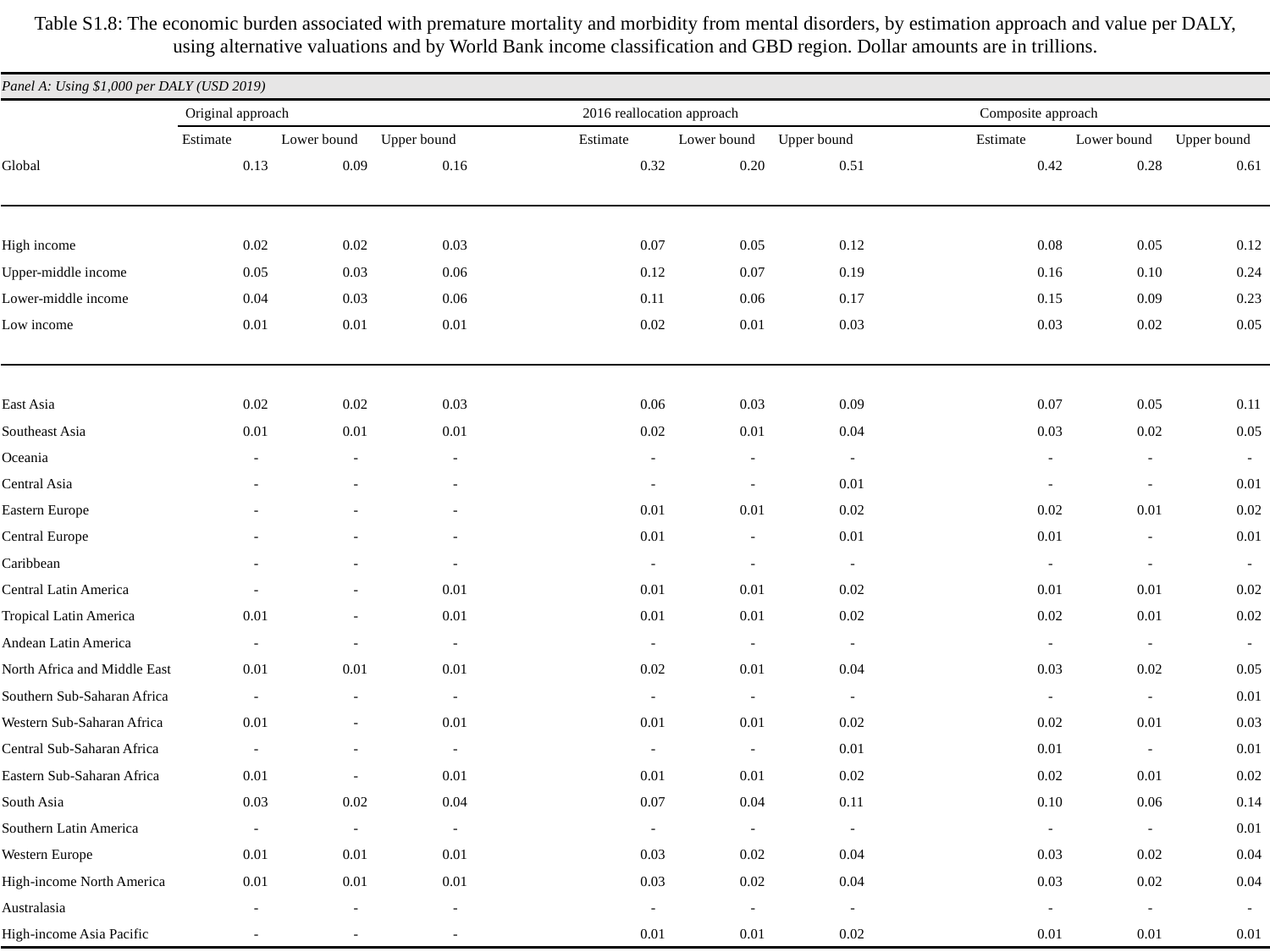

Table S1.8: The economic burden associated with premature mortality and morbidity from mental disorders, by estimation approach and value per DALY, using alternative valuations and by World Bank income classification and GBD region. Dollar amounts are in trillions.
| Panel A: Using $1,000 per DALY (USD 2019) |  |  |  |  |  |  |  |  |  |  |  |
| --- | --- | --- | --- | --- | --- | --- | --- | --- | --- | --- | --- |
|  | Original approach |  |  |  | 2016 reallocation approach |  |  |  | Composite approach |  |  |
|  | Estimate | Lower bound | Upper bound |  | Estimate | Lower bound | Upper bound |  | Estimate | Lower bound | Upper bound |
| Global | 0.13 | 0.09 | 0.16 |  | 0.32 | 0.20 | 0.51 |  | 0.42 | 0.28 | 0.61 |
|  |  |  |  |  |  |  |  |  |  |  |  |
|  |  |  |  |  |  |  |  |  |  |  |  |
| High income | 0.02 | 0.02 | 0.03 |  | 0.07 | 0.05 | 0.12 |  | 0.08 | 0.05 | 0.12 |
| Upper-middle income | 0.05 | 0.03 | 0.06 |  | 0.12 | 0.07 | 0.19 |  | 0.16 | 0.10 | 0.24 |
| Lower-middle income | 0.04 | 0.03 | 0.06 |  | 0.11 | 0.06 | 0.17 |  | 0.15 | 0.09 | 0.23 |
| Low income | 0.01 | 0.01 | 0.01 |  | 0.02 | 0.01 | 0.03 |  | 0.03 | 0.02 | 0.05 |
|  |  |  |  |  |  |  |  |  |  |  |  |
|  |  |  |  |  |  |  |  |  |  |  |  |
| East Asia | 0.02 | 0.02 | 0.03 |  | 0.06 | 0.03 | 0.09 |  | 0.07 | 0.05 | 0.11 |
| Southeast Asia | 0.01 | 0.01 | 0.01 |  | 0.02 | 0.01 | 0.04 |  | 0.03 | 0.02 | 0.05 |
| Oceania | - | - | - |  | - | - | - |  | - | - | - |
| Central Asia | - | - | - |  | - | - | 0.01 |  | - | - | 0.01 |
| Eastern Europe | - | - | - |  | 0.01 | 0.01 | 0.02 |  | 0.02 | 0.01 | 0.02 |
| Central Europe | - | - | - |  | 0.01 | - | 0.01 |  | 0.01 | - | 0.01 |
| Caribbean | - | - | - |  | - | - | - |  | - | - | - |
| Central Latin America | - | - | 0.01 |  | 0.01 | 0.01 | 0.02 |  | 0.01 | 0.01 | 0.02 |
| Tropical Latin America | 0.01 | - | 0.01 |  | 0.01 | 0.01 | 0.02 |  | 0.02 | 0.01 | 0.02 |
| Andean Latin America | - | - | - |  | - | - | - |  | - | - | - |
| North Africa and Middle East | 0.01 | 0.01 | 0.01 |  | 0.02 | 0.01 | 0.04 |  | 0.03 | 0.02 | 0.05 |
| Southern Sub-Saharan Africa | - | - | - |  | - | - | - |  | - | - | 0.01 |
| Western Sub-Saharan Africa | 0.01 | - | 0.01 |  | 0.01 | 0.01 | 0.02 |  | 0.02 | 0.01 | 0.03 |
| Central Sub-Saharan Africa | - | - | - |  | - | - | 0.01 |  | 0.01 | - | 0.01 |
| Eastern Sub-Saharan Africa | 0.01 | - | 0.01 |  | 0.01 | 0.01 | 0.02 |  | 0.02 | 0.01 | 0.02 |
| South Asia | 0.03 | 0.02 | 0.04 |  | 0.07 | 0.04 | 0.11 |  | 0.10 | 0.06 | 0.14 |
| Southern Latin America | - | - | - |  | - | - | - |  | - | - | 0.01 |
| Western Europe | 0.01 | 0.01 | 0.01 |  | 0.03 | 0.02 | 0.04 |  | 0.03 | 0.02 | 0.04 |
| High-income North America | 0.01 | 0.01 | 0.01 |  | 0.03 | 0.02 | 0.04 |  | 0.03 | 0.02 | 0.04 |
| Australasia | - | - | - |  | - | - | - |  | - | - | - |
| High-income Asia Pacific | - | - | - |  | 0.01 | 0.01 | 0.02 |  | 0.01 | 0.01 | 0.01 |